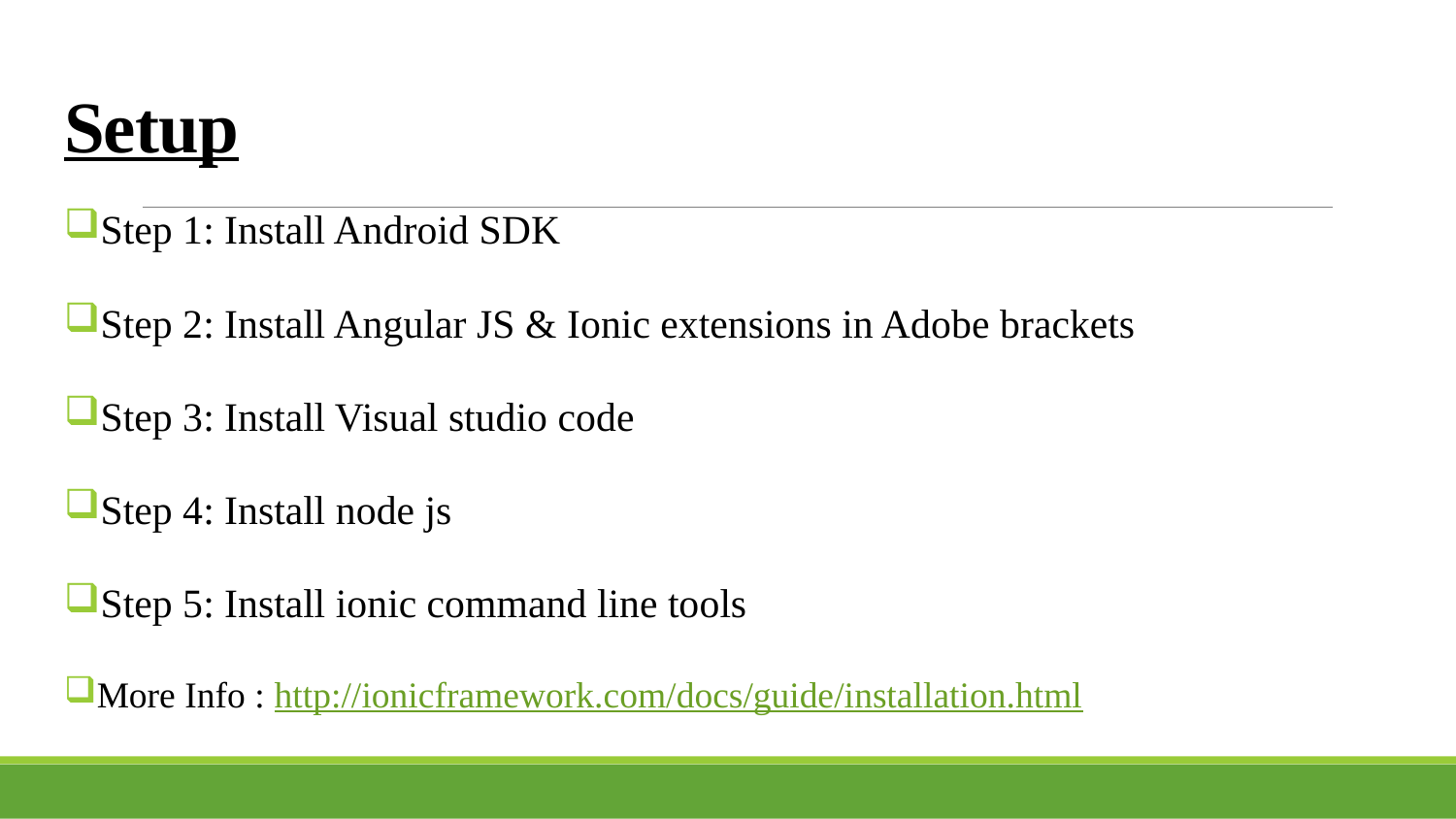

# Setup
Step 1: Install Android SDK

Step 2: Install Angular JS & Ionic extensions in Adobe brackets

Step 3: Install Visual studio code

Step 4: Install node js

Step 5: Install ionic command line tools

More Info : http://ionicframework.com/docs/guide/installation.html